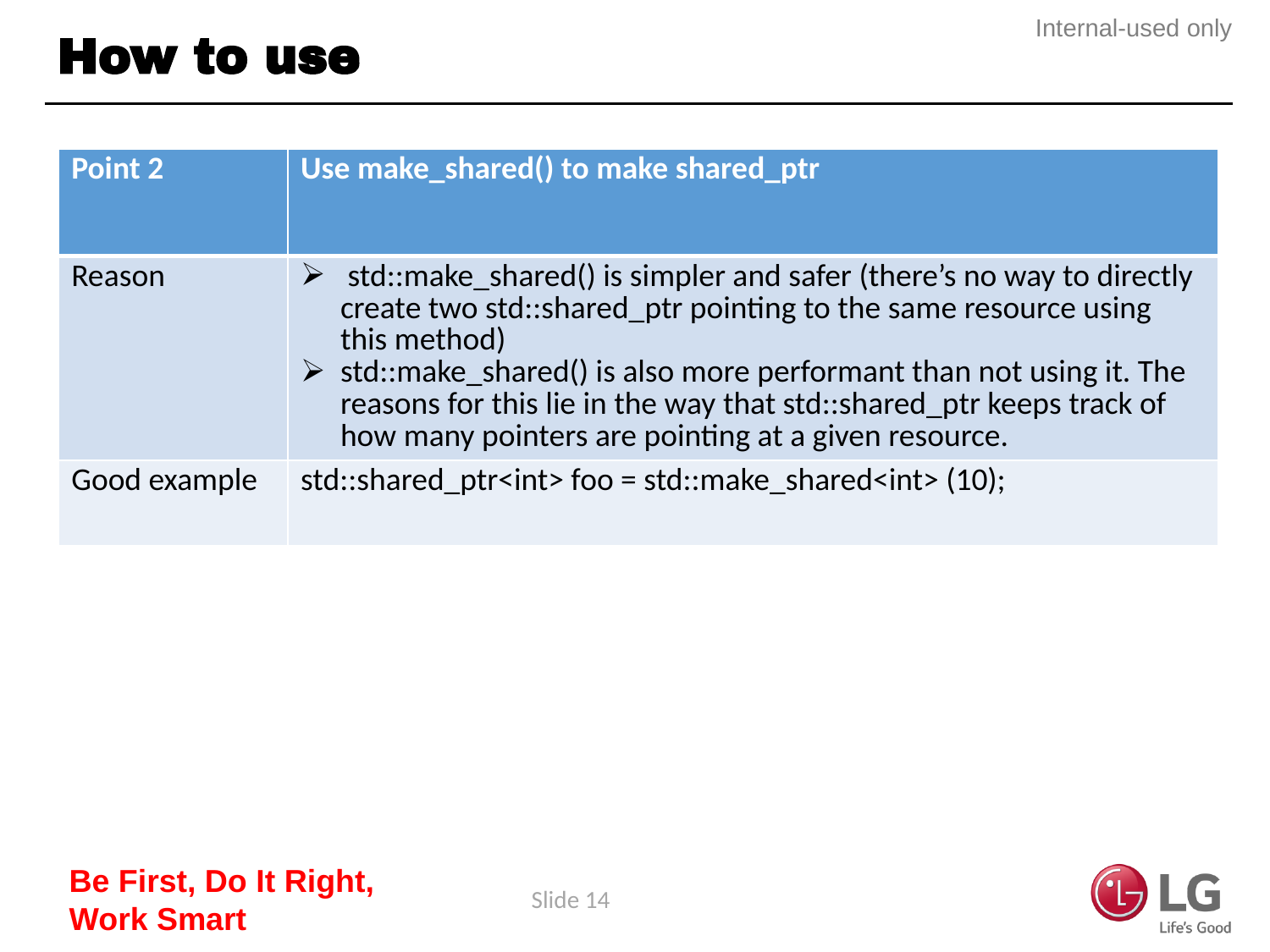

# How to use
| Point 2 | Use make\_shared() to make shared\_ptr |
| --- | --- |
| Reason | std::make\_shared() is simpler and safer (there’s no way to directly create two std::shared\_ptr pointing to the same resource using this method) std::make\_shared() is also more performant than not using it. The reasons for this lie in the way that std::shared\_ptr keeps track of how many pointers are pointing at a given resource. |
| Good example | std::shared\_ptr<int> foo = std::make\_shared<int> (10); |